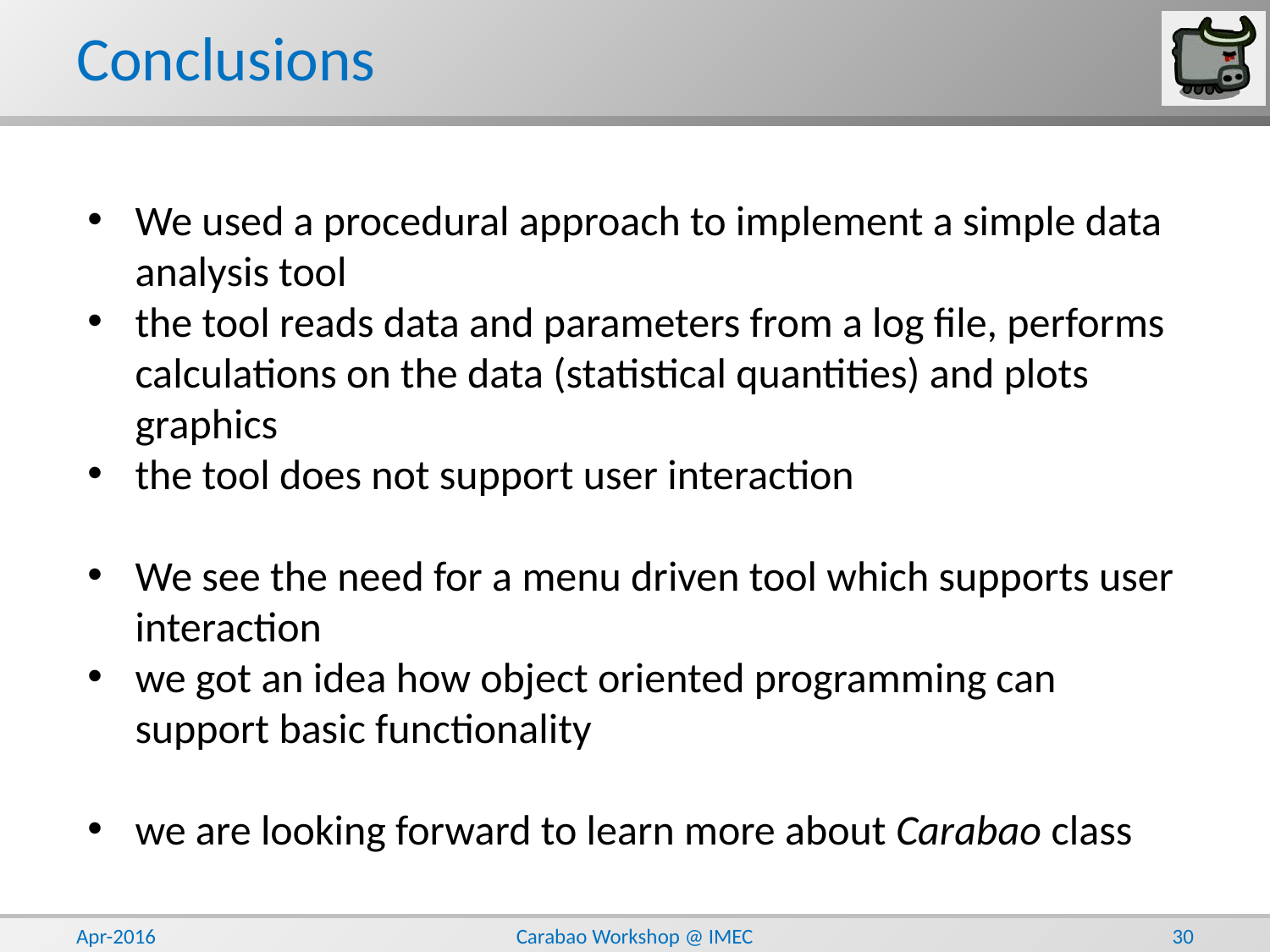

# Conclusions
We used a procedural approach to implement a simple data analysis tool
the tool reads data and parameters from a log file, performs calculations on the data (statistical quantities) and plots graphics
the tool does not support user interaction

We see the need for a menu driven tool which supports user interaction
we got an idea how object oriented programming can support basic functionality

we are looking forward to learn more about Carabao class
Apr-2016
Carabao Workshop @ IMEC
30